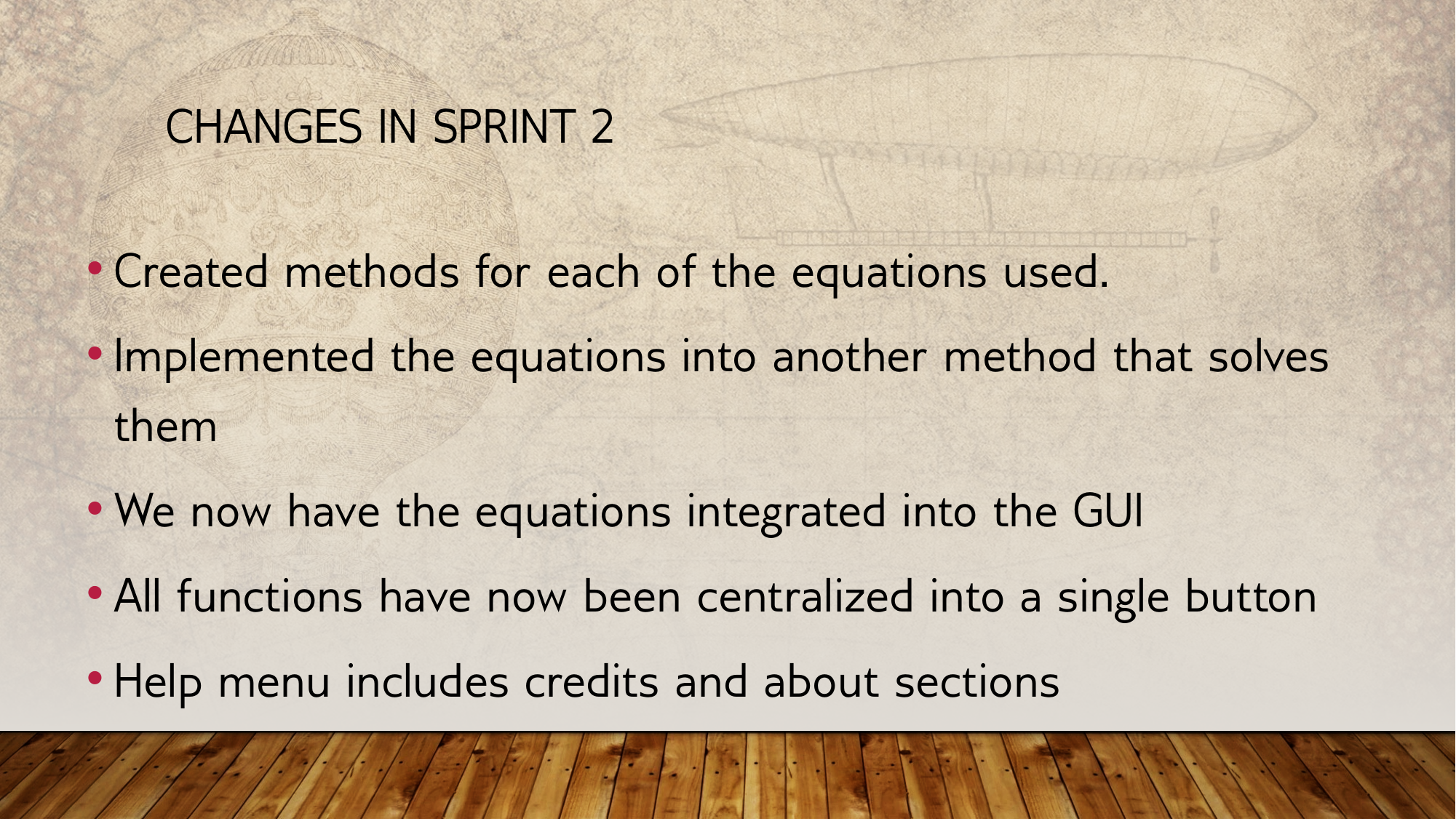

Changes in Sprint 2
Created methods for each of the equations used.
Implemented the equations into another method that solves them
We now have the equations integrated into the GUI
All functions have now been centralized into a single button
Help menu includes credits and about sections